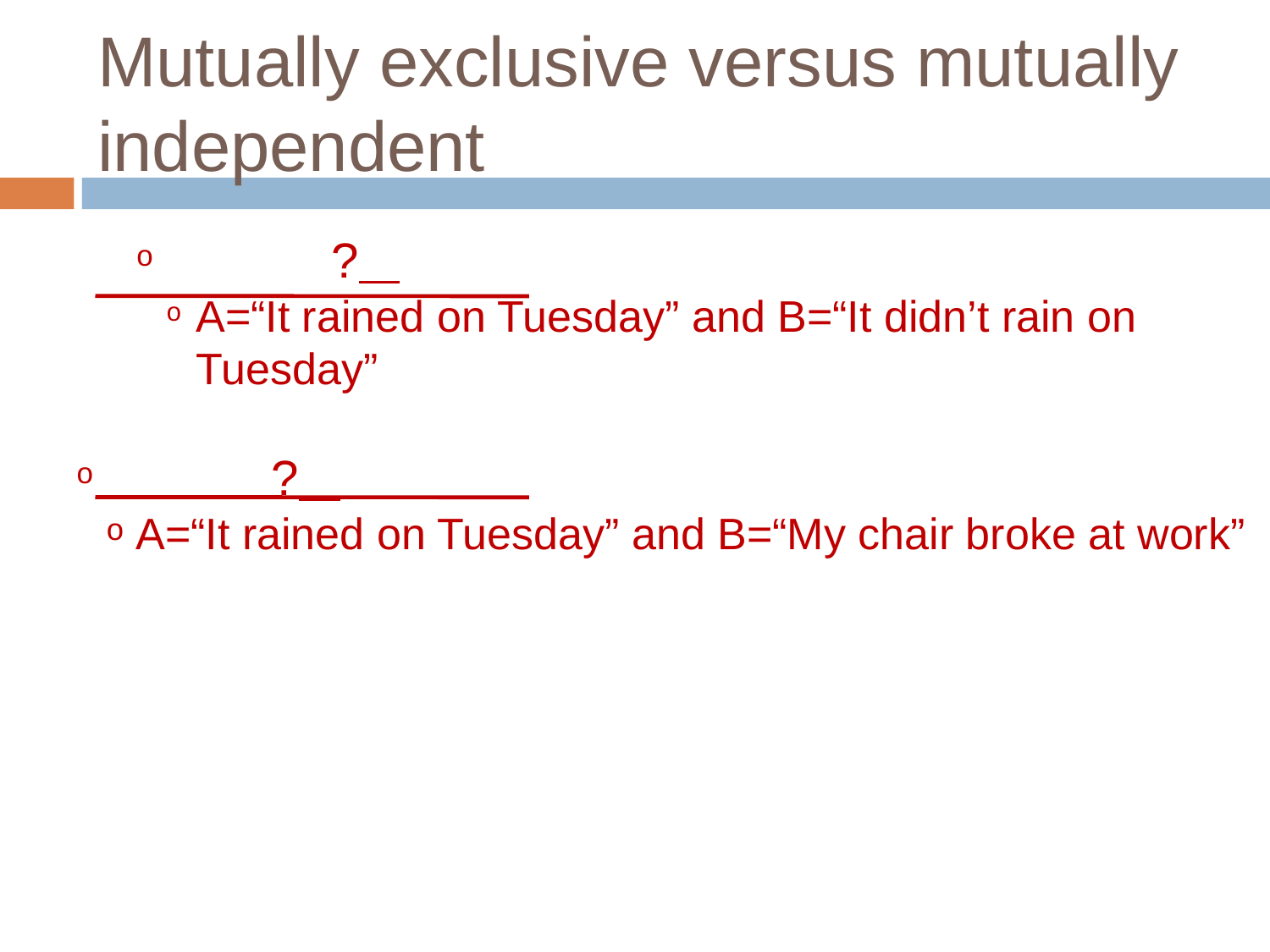

Mutually exclusive versus mutually independent

            ?
A=“It rained on Tuesday” and B=“It didn’t rain on Tuesday”

            ?
A=“It rained on Tuesday” and B=“My chair broke at work”